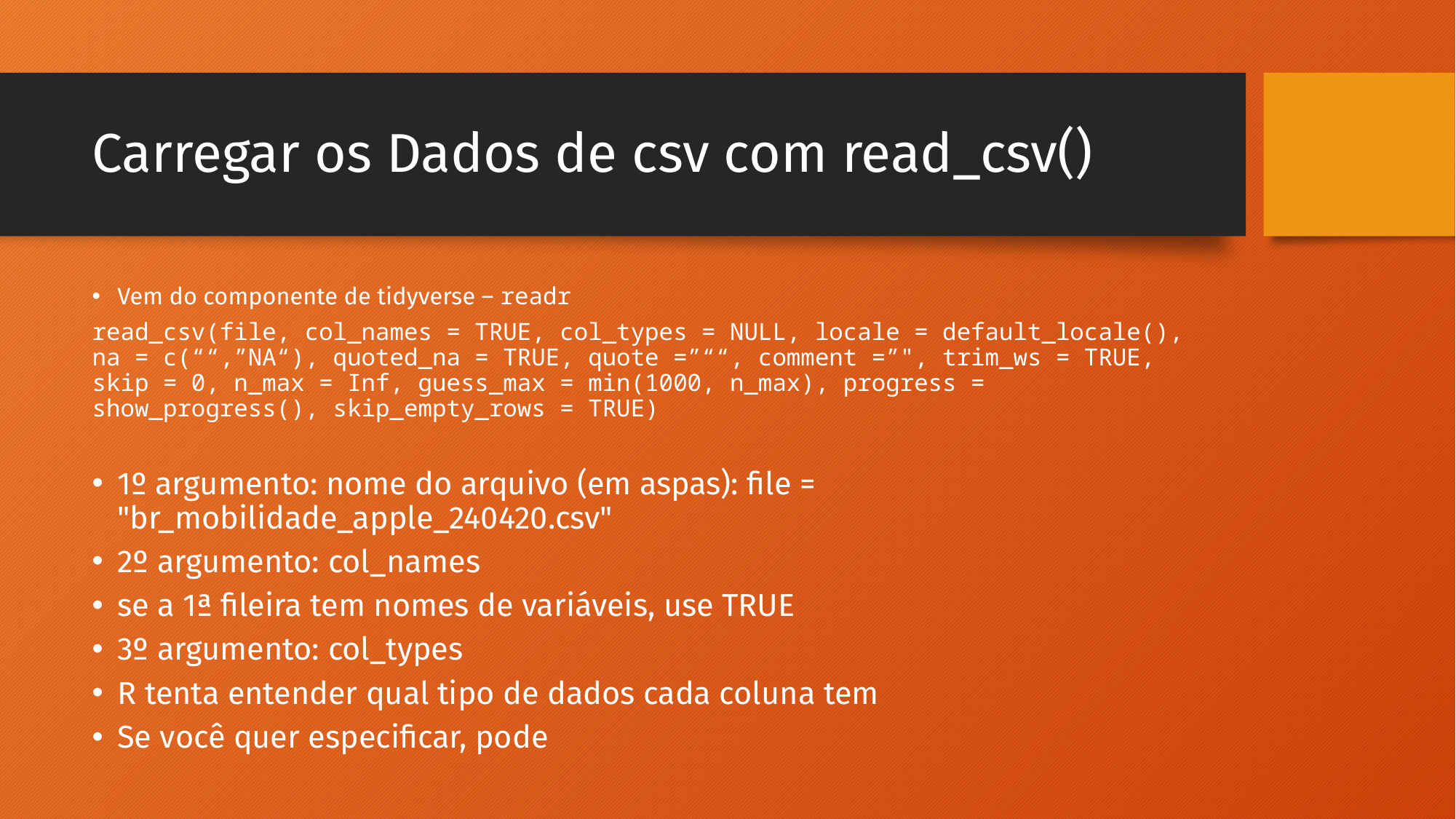

# Carregar os Dados de csv com read_csv()
Vem do componente de tidyverse – readr
read_csv(file, col_names = TRUE, col_types = NULL, locale = default_locale(), na = c(““,”NA“), quoted_na = TRUE, quote =”““, comment =”", trim_ws = TRUE, skip = 0, n_max = Inf, guess_max = min(1000, n_max), progress = show_progress(), skip_empty_rows = TRUE)

1º argumento: nome do arquivo (em aspas): file = "br_mobilidade_apple_240420.csv"
2º argumento: col_names
se a 1ª fileira tem nomes de variáveis, use TRUE
3º argumento: col_types
R tenta entender qual tipo de dados cada coluna tem
Se você quer especificar, pode